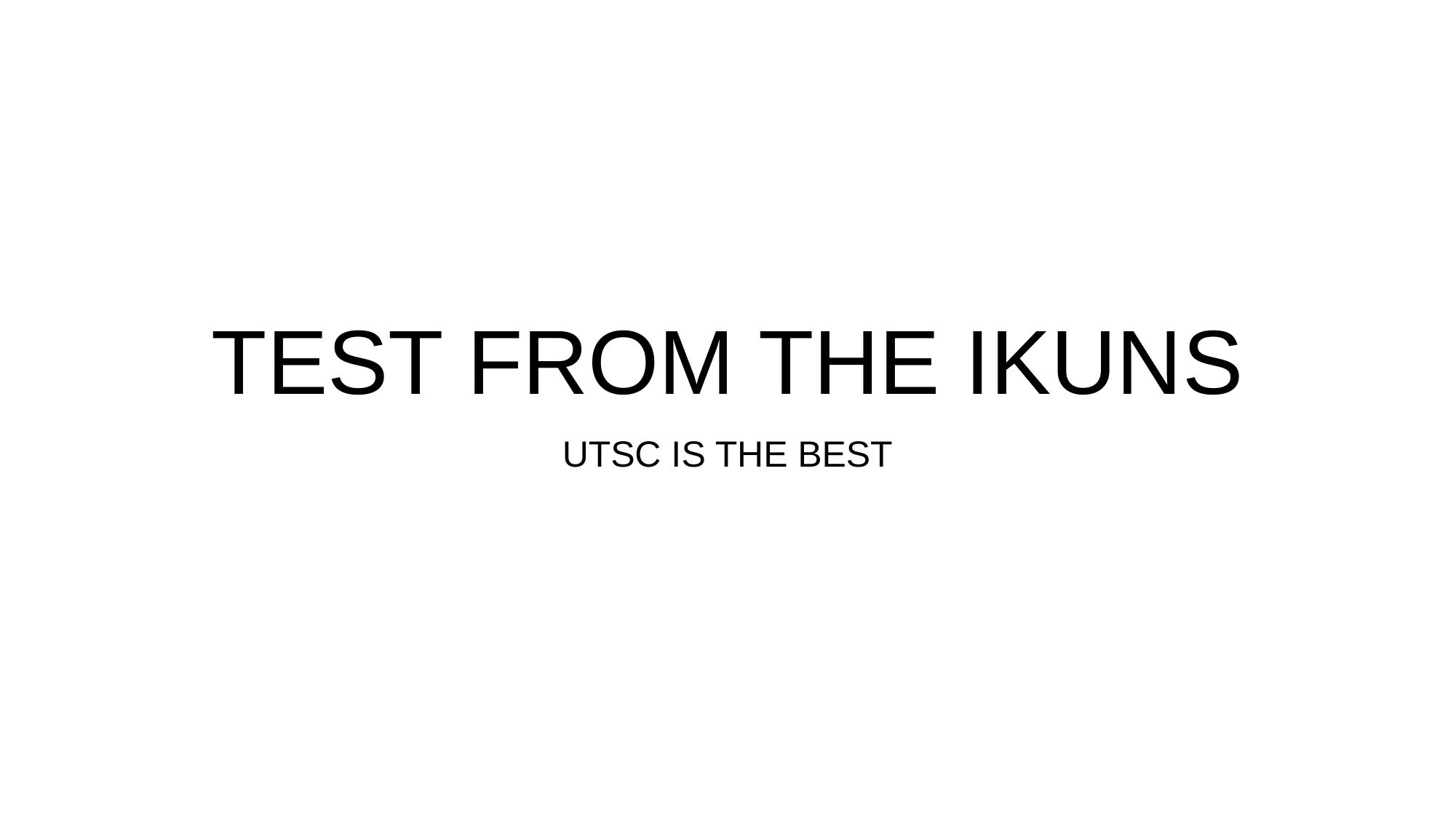

# TEST FROM THE IKUNS
UTSC IS THE BEST